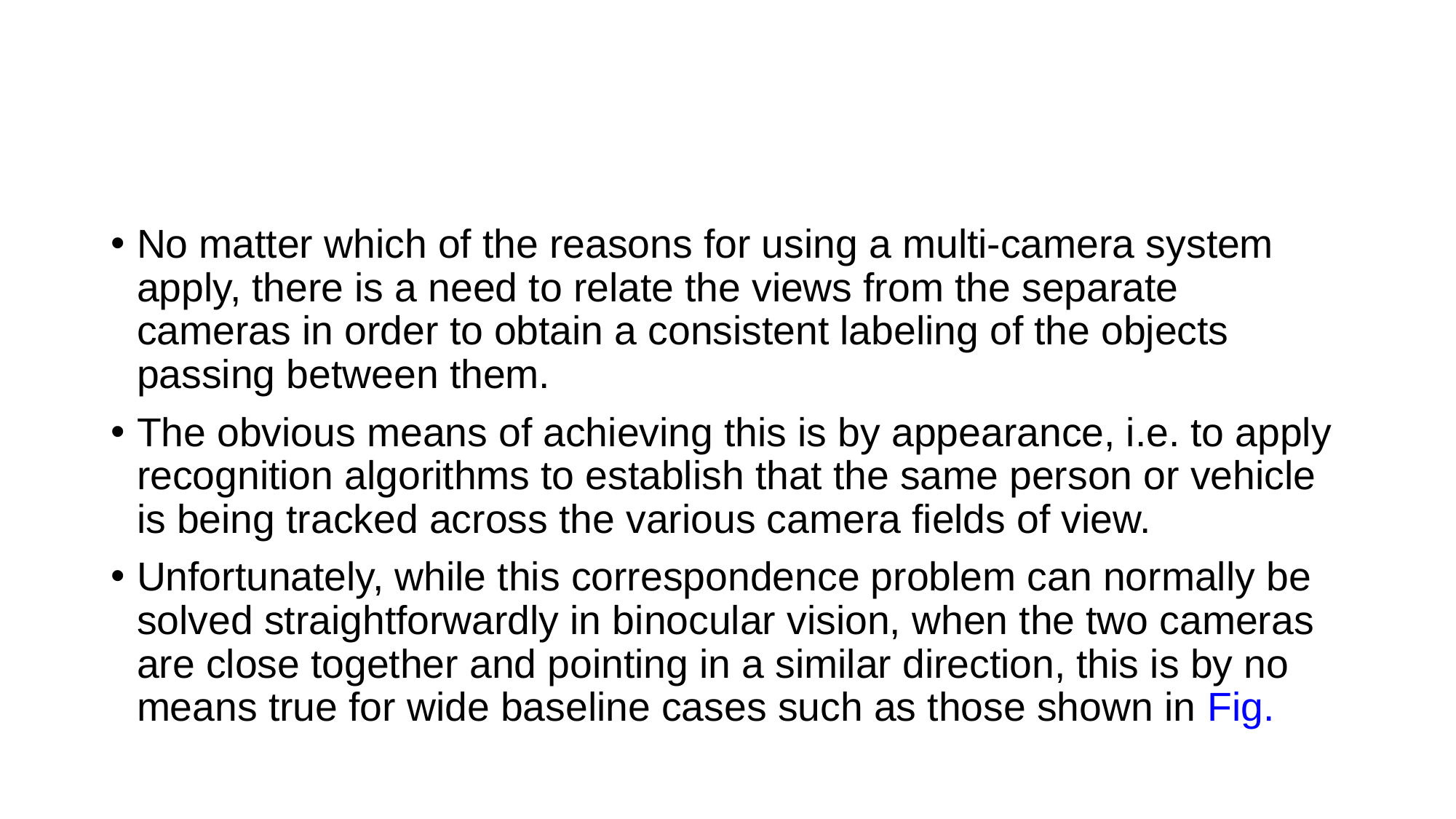

#
No matter which of the reasons for using a multi-camera system apply, there is a need to relate the views from the separate cameras in order to obtain a consistent labeling of the objects passing between them.
The obvious means of achieving this is by appearance, i.e. to apply recognition algorithms to establish that the same person or vehicle is being tracked across the various camera fields of view.
Unfortunately, while this correspondence problem can normally be solved straightforwardly in binocular vision, when the two cameras are close together and pointing in a similar direction, this is by no means true for wide baseline cases such as those shown in Fig.